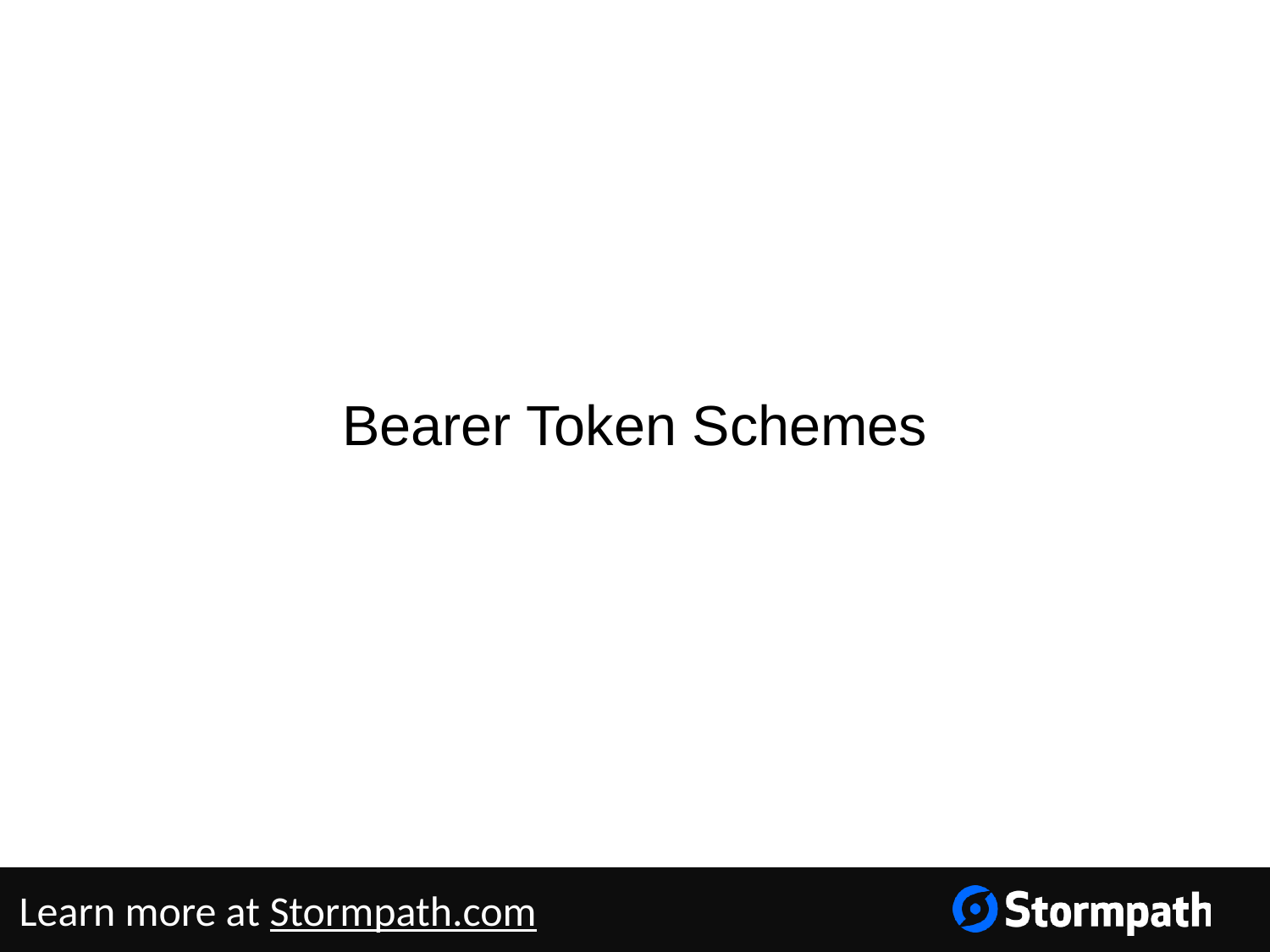

# Bearer Token Schemes
Learn more at Stormpath.com